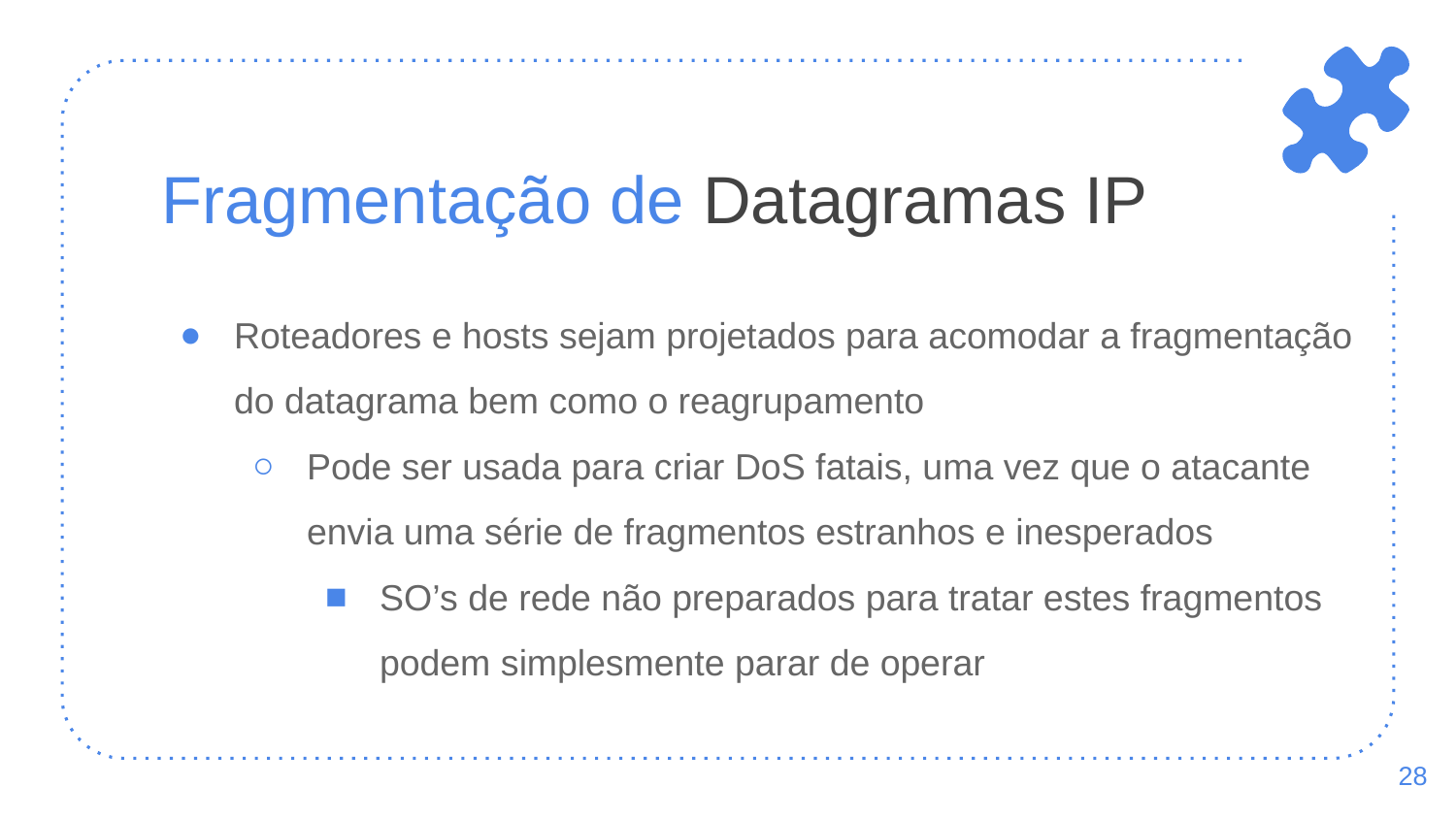

# Fragmentação de Datagramas IP
Roteadores e hosts sejam projetados para acomodar a fragmentação do datagrama bem como o reagrupamento
Pode ser usada para criar DoS fatais, uma vez que o atacante envia uma série de fragmentos estranhos e inesperados
SO’s de rede não preparados para tratar estes fragmentos podem simplesmente parar de operar
28